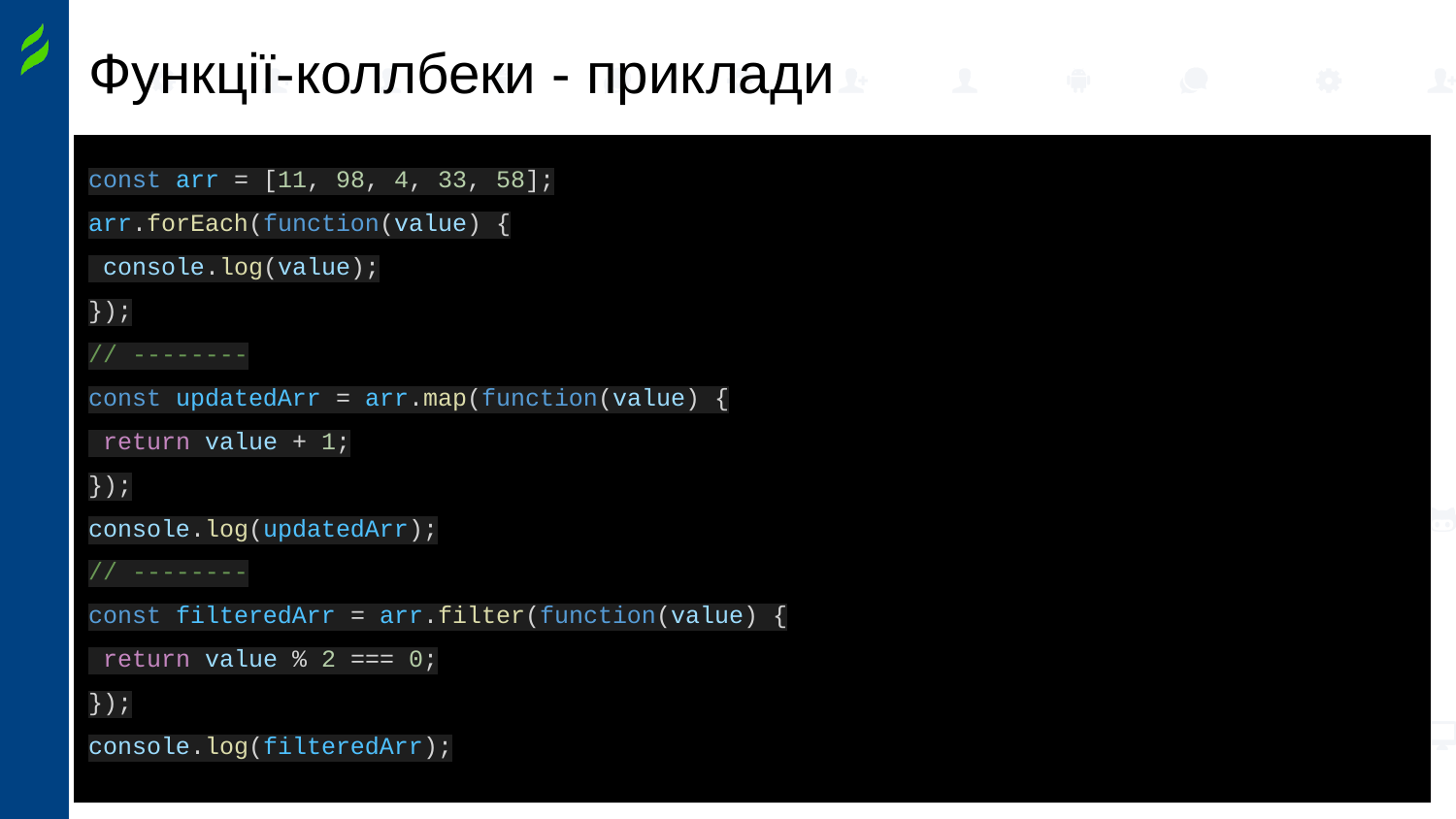

# Функції-коллбеки - приклади
const arr = [11, 98, 4, 33, 58];
arr.forEach(function(value) {
 console.log(value);
});
// --------
const updatedArr = arr.map(function(value) {
 return value + 1;
});
console.log(updatedArr);
// --------
const filteredArr = arr.filter(function(value) {
 return value % 2 === 0;
});
console.log(filteredArr);